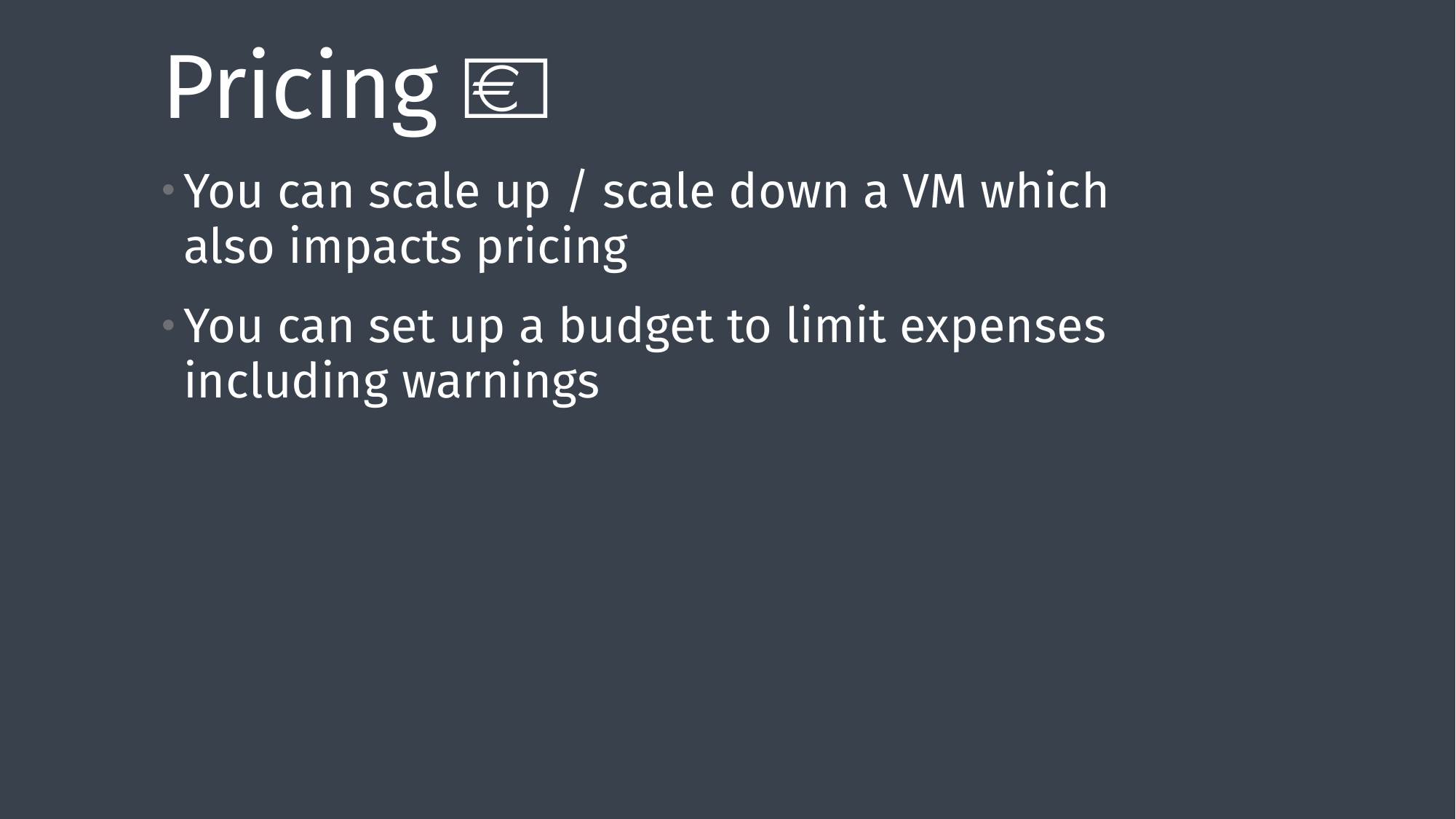

# Pricing 💶
You can scale up / scale down a VM which also impacts pricing
You can set up a budget to limit expenses including warnings